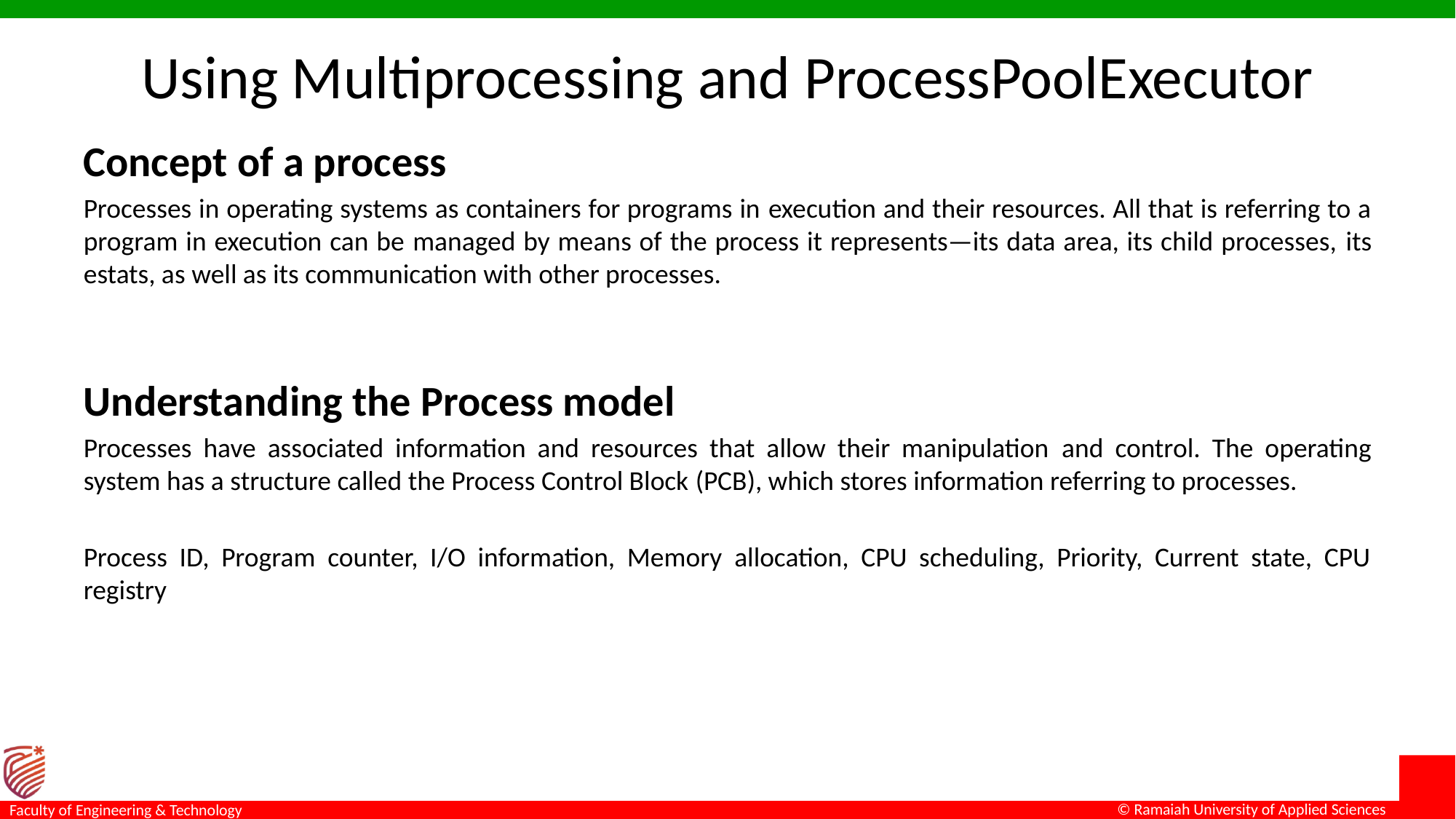

# Using Multiprocessing and ProcessPoolExecutor
Concept of a process
Processes in operating systems as containers for programs in execution and their resources. All that is referring to a program in execution can be managed by means of the process it represents—its data area, its child processes, its estats, as well as its communication with other processes.

Understanding the Process model
Processes have associated information and resources that allow their manipulation and control. The operating system has a structure called the Process Control Block (PCB), which stores information referring to processes.

Process ID, Program counter, I/O information, Memory allocation, CPU scheduling, Priority, Current state, CPU registry